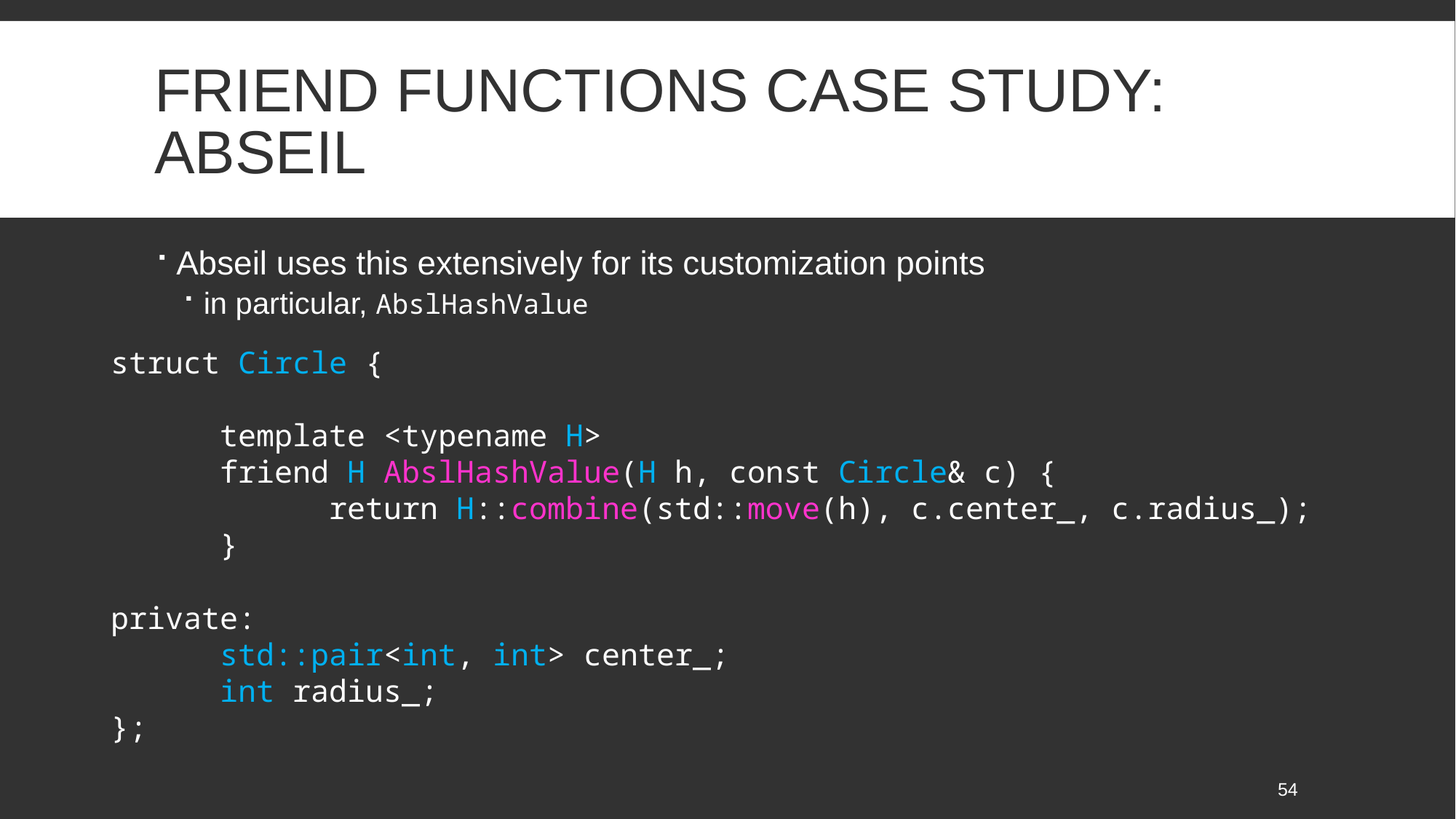

# friend functions case study: abseil
Abseil uses this extensively for its customization points
in particular, AbslHashValue
struct Circle {

	template <typename H>
	friend H AbslHashValue(H h, const Circle& c) {
		return H::combine(std::move(h), c.center_, c.radius_);
	}

private:
	std::pair<int, int> center_;
	int radius_;
};
54